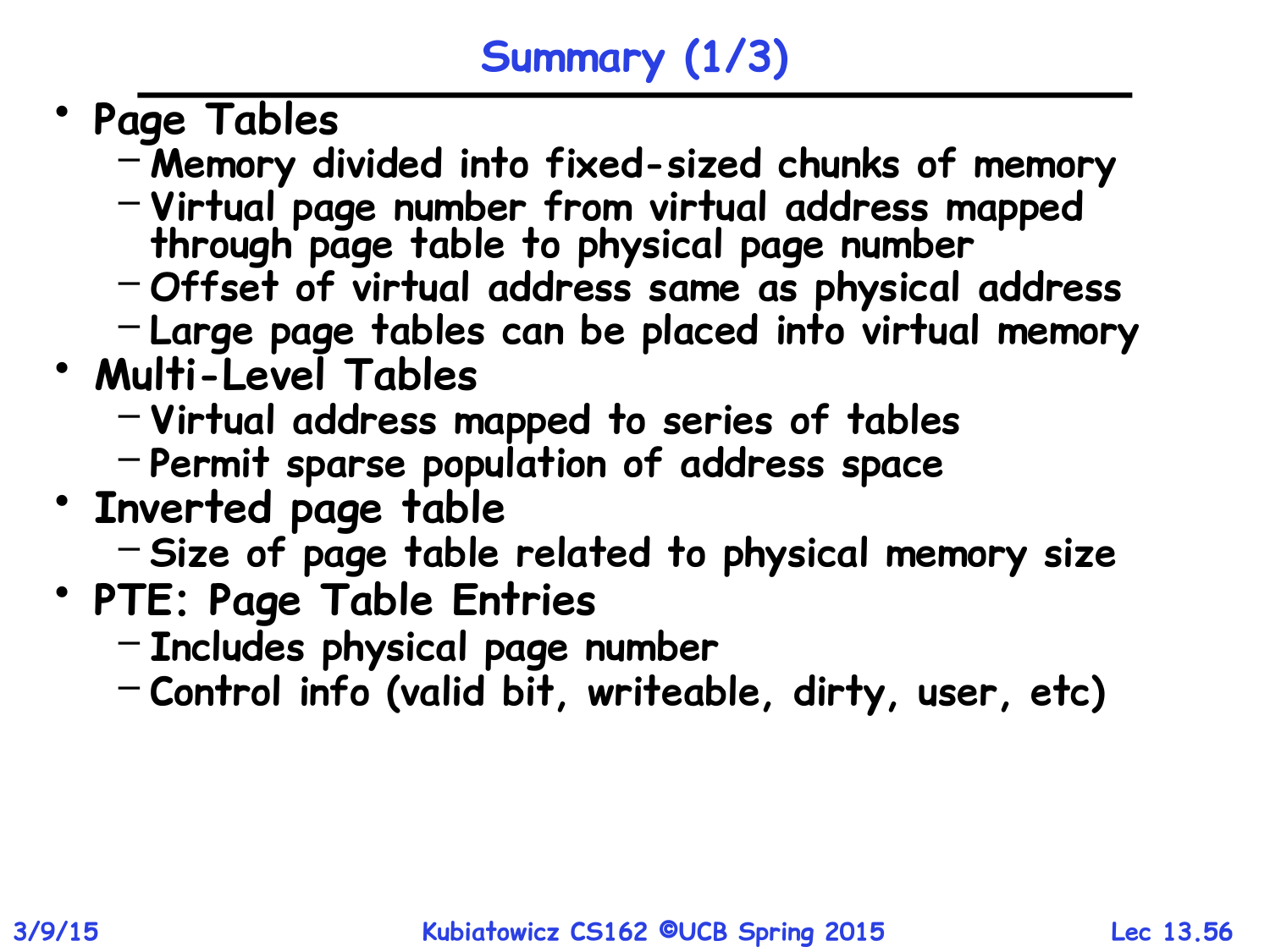

# Summary (1/3)
Page Tables
Memory divided into fixed-sized chunks of memory
Virtual page number from virtual address mapped through page table to physical page number
Offset of virtual address same as physical address
Large page tables can be placed into virtual memory
Multi-Level Tables
Virtual address mapped to series of tables
Permit sparse population of address space
Inverted page table
Size of page table related to physical memory size
PTE: Page Table Entries
Includes physical page number
Control info (valid bit, writeable, dirty, user, etc)